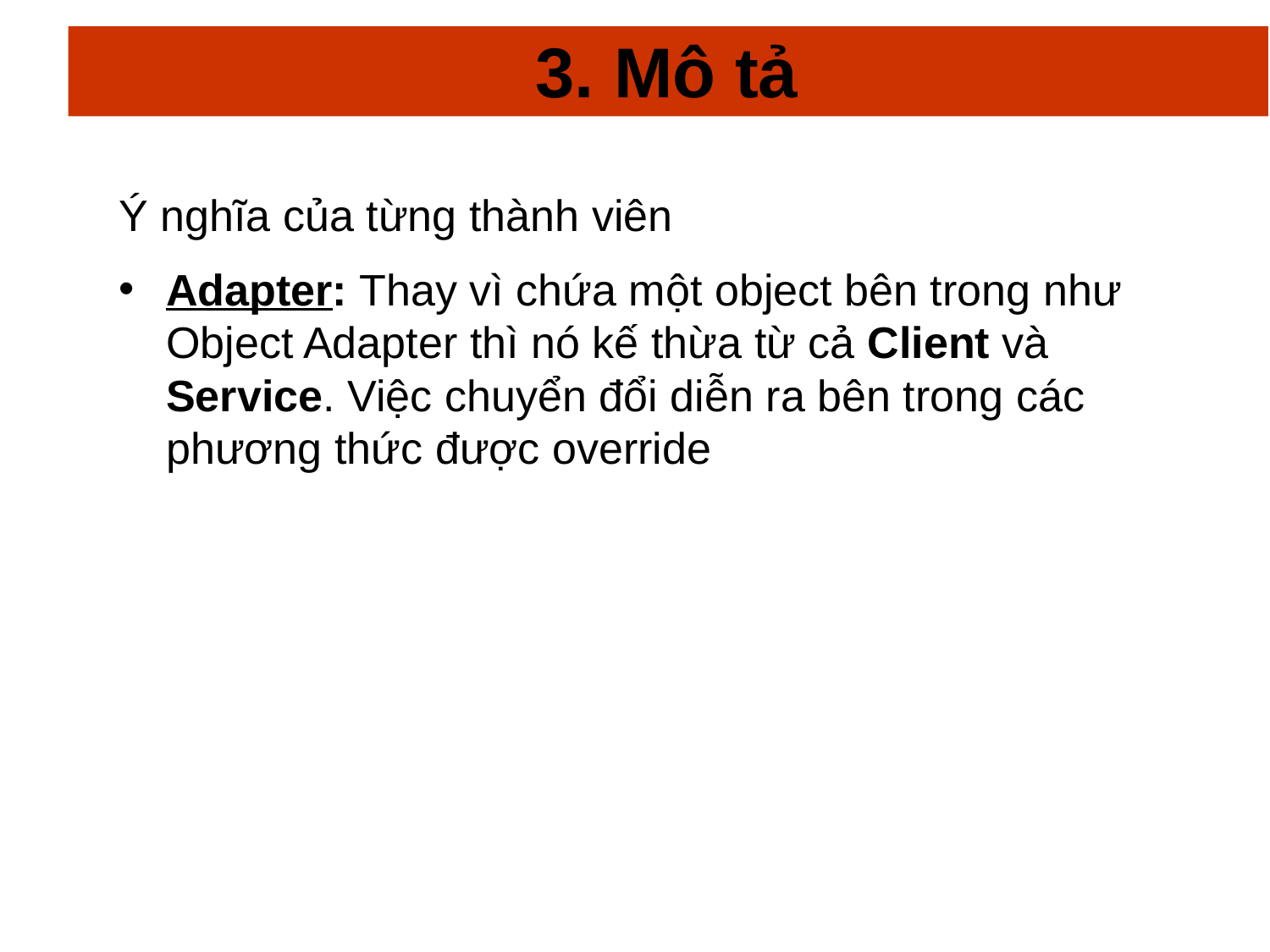

# 3. Mô tả
Ý nghĩa của từng thành viên
Adapter: Thay vì chứa một object bên trong như Object Adapter thì nó kế thừa từ cả Client và Service. Việc chuyển đổi diễn ra bên trong các phương thức được override